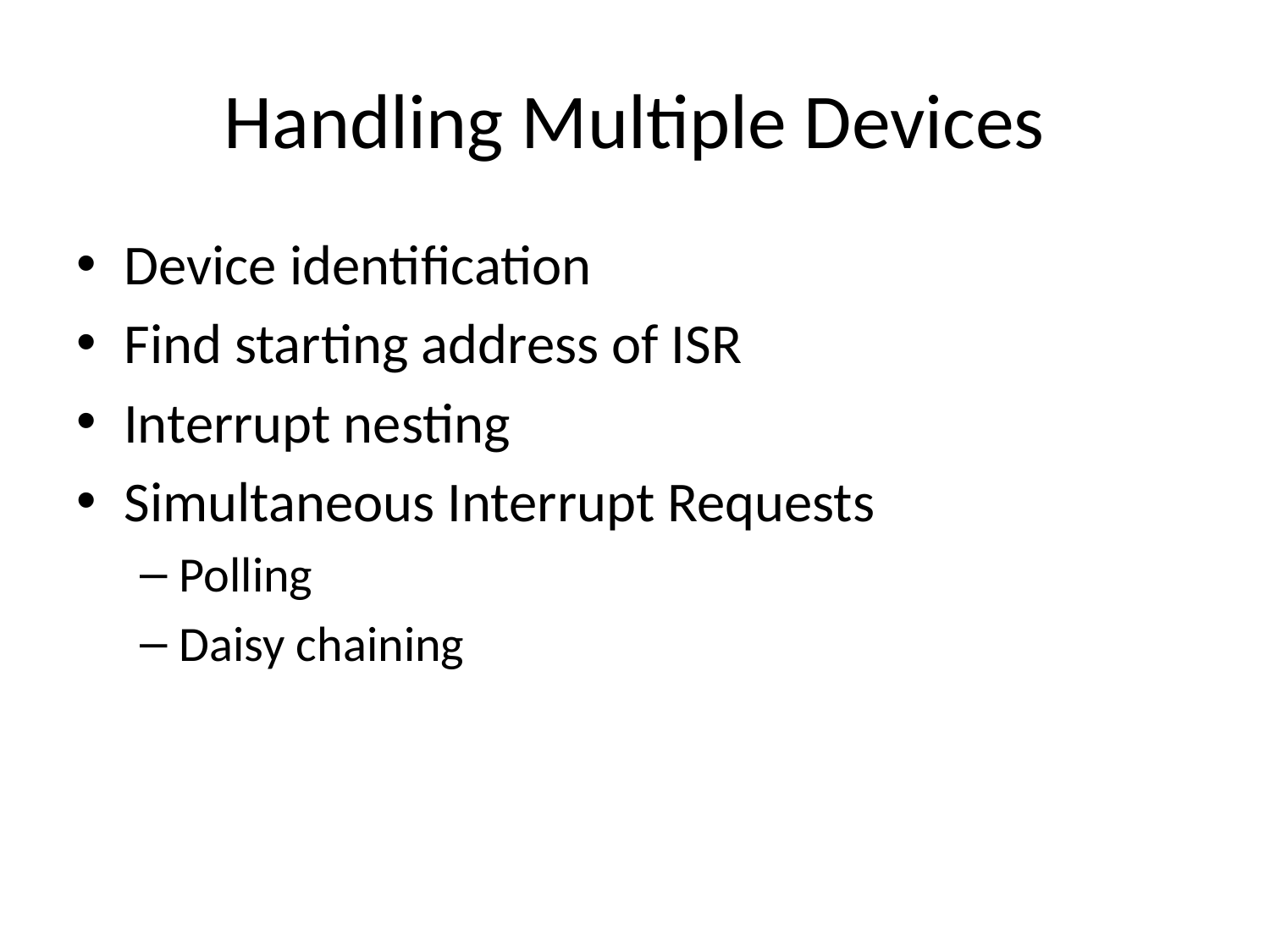

# Handling Multiple Devices
Device identification
Find starting address of ISR
Interrupt nesting
Simultaneous Interrupt Requests
Polling
Daisy chaining